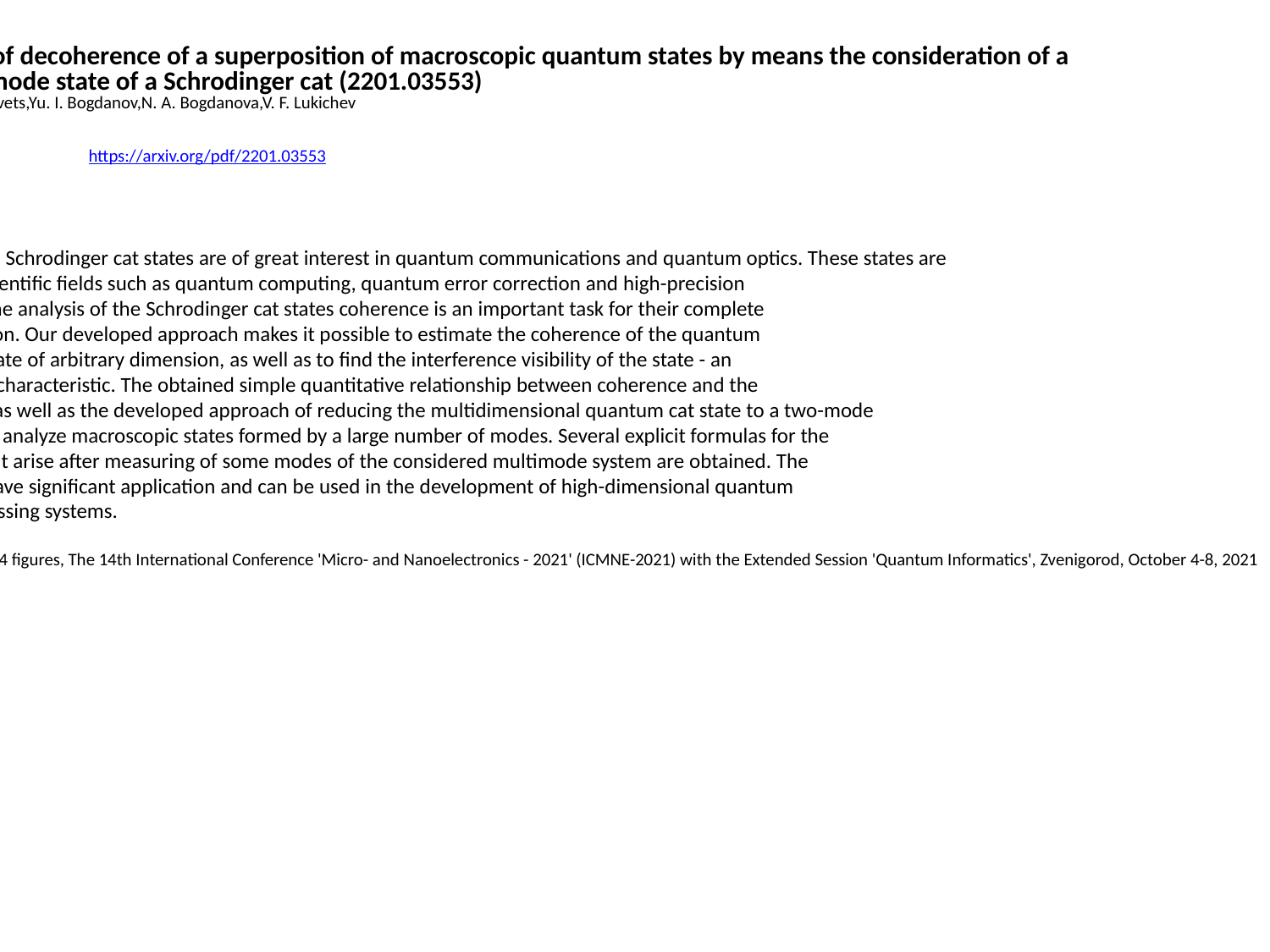

Study of decoherence of a superposition of macroscopic quantum states by means the consideration of a
 multimode state of a Schrodinger cat (2201.03553)
D. V. Fastovets,Yu. I. Bogdanov,N. A. Bogdanova,V. F. Lukichev

https://arxiv.org/pdf/2201.03553

Abstract: Quantum Schrodinger cat states are of great interest in quantum communications and quantum optics. These states are
 used in various scientific fields such as quantum computing, quantum error correction and high-precision
 measurements. The analysis of the Schrodinger cat states coherence is an important task for their complete
 practical application. Our developed approach makes it possible to estimate the coherence of the quantum
 Schrodinger cat state of arbitrary dimension, as well as to find the interference visibility of the state - an
 important optical characteristic. The obtained simple quantitative relationship between coherence and the
 Schmidt number, as well as the developed approach of reducing the multidimensional quantum cat state to a two-mode
 analog allow us to analyze macroscopic states formed by a large number of modes. Several explicit formulas for the
 reduced states that arise after measuring of some modes of the considered multimode system are obtained. The
 research results have significant application and can be used in the development of high-dimensional quantum
 information processing systems.
 Comments: 10 pages, 4 figures, The 14th International Conference 'Micro- and Nanoelectronics - 2021' (ICMNE-2021) with the Extended Session 'Quantum Informatics', Zvenigorod, October 4-8, 2021